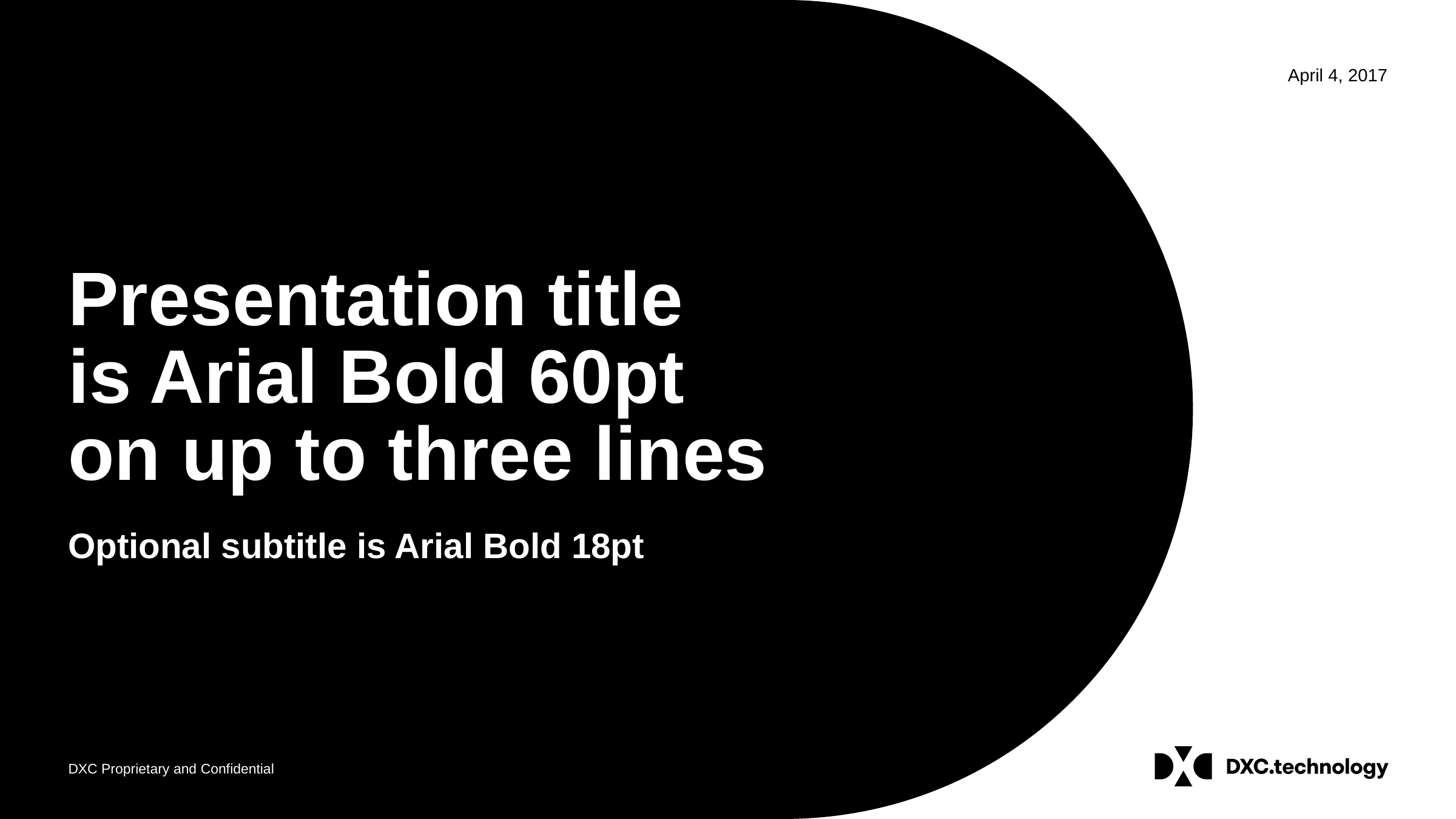

# Presentation title is Arial Bold 60pt on up to three lines
Optional subtitle is Arial Bold 18pt